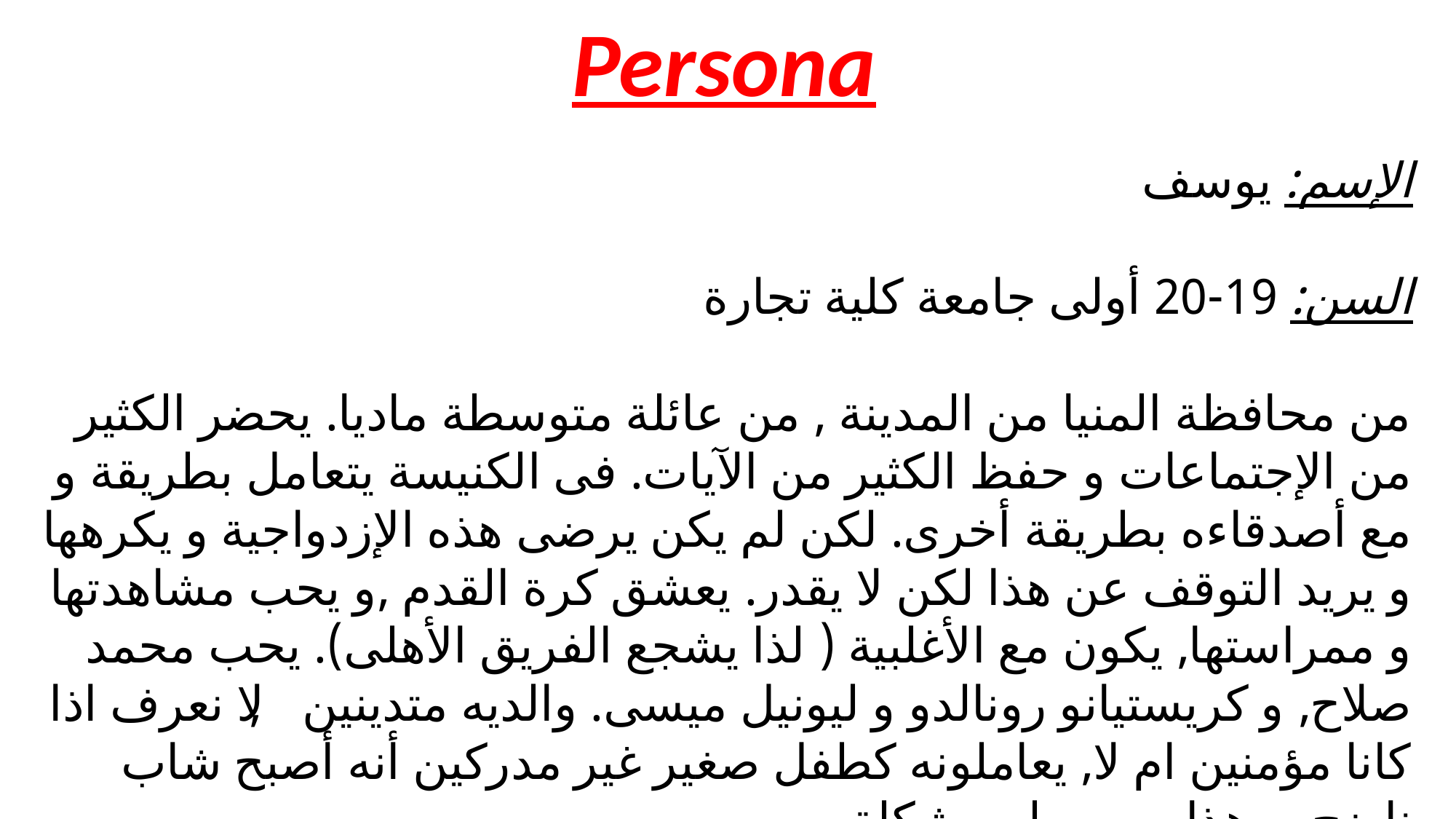

Persona
الإسم: يوسف

السن: 19-20 أولى جامعة كلية تجارة

من محافظة المنيا من المدينة , من عائلة متوسطة ماديا. يحضر الكثير من الإجتماعات و حفظ الكثير من الآيات. فى الكنيسة يتعامل بطريقة و مع أصدقاءه بطريقة أخرى. لكن لم يكن يرضى هذه الإزدواجية و يكرهها و يريد التوقف عن هذا لكن لا يقدر. يعشق كرة القدم ,و يحب مشاهدتها و ممراستها, يكون مع الأغلبية ( لذا يشجع الفريق الأهلى). يحب محمد صلاح, و كريستيانو رونالدو و ليونيل ميسى. والديه متدينين , لا نعرف اذا كانا مؤمنين ام لا, يعاملونه كطفل صغير غير مدركين أنه أصبح شاب ناضج, و هذا يسبب له مشكلة.